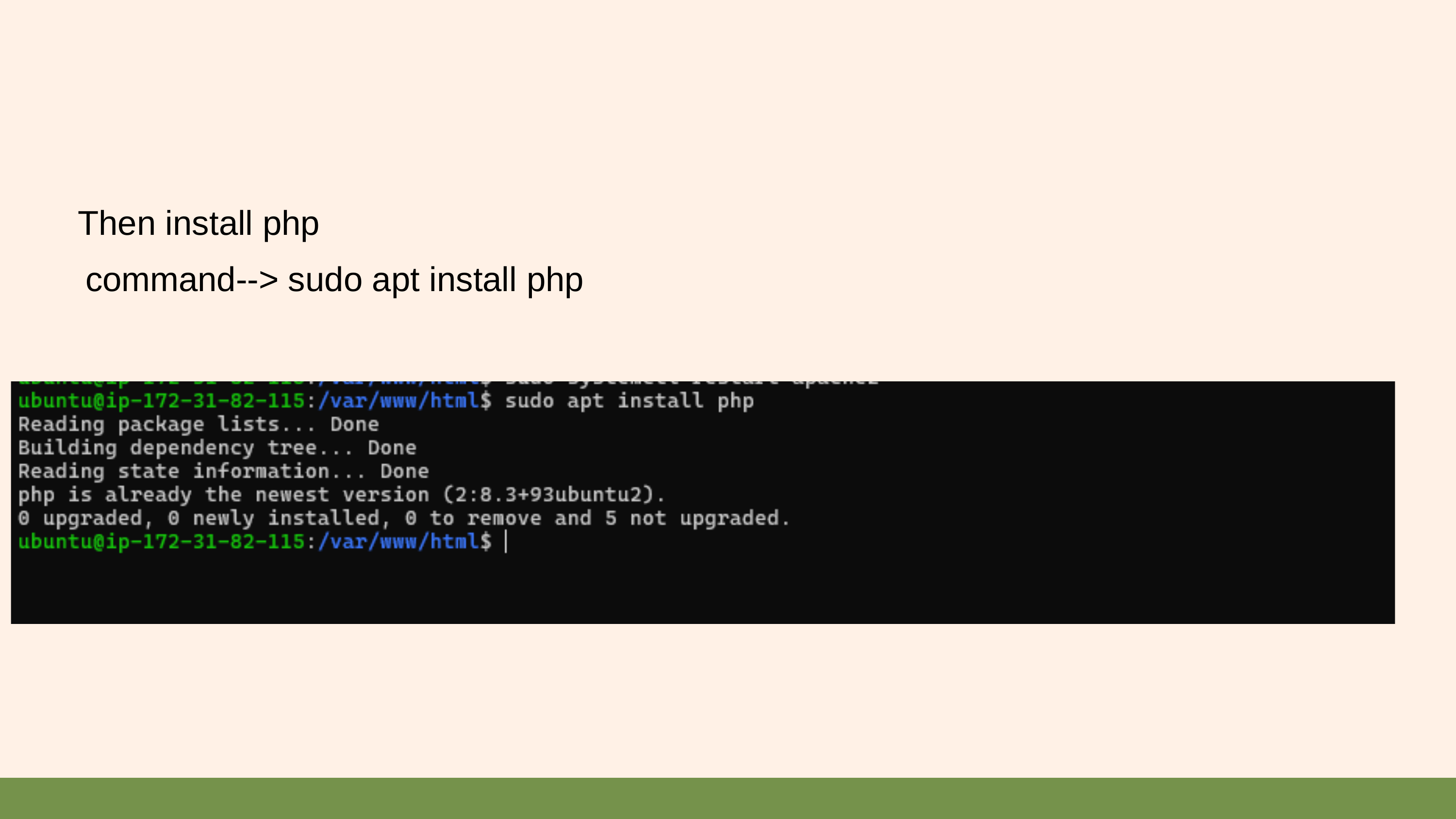

Then install php
command--> sudo apt install php